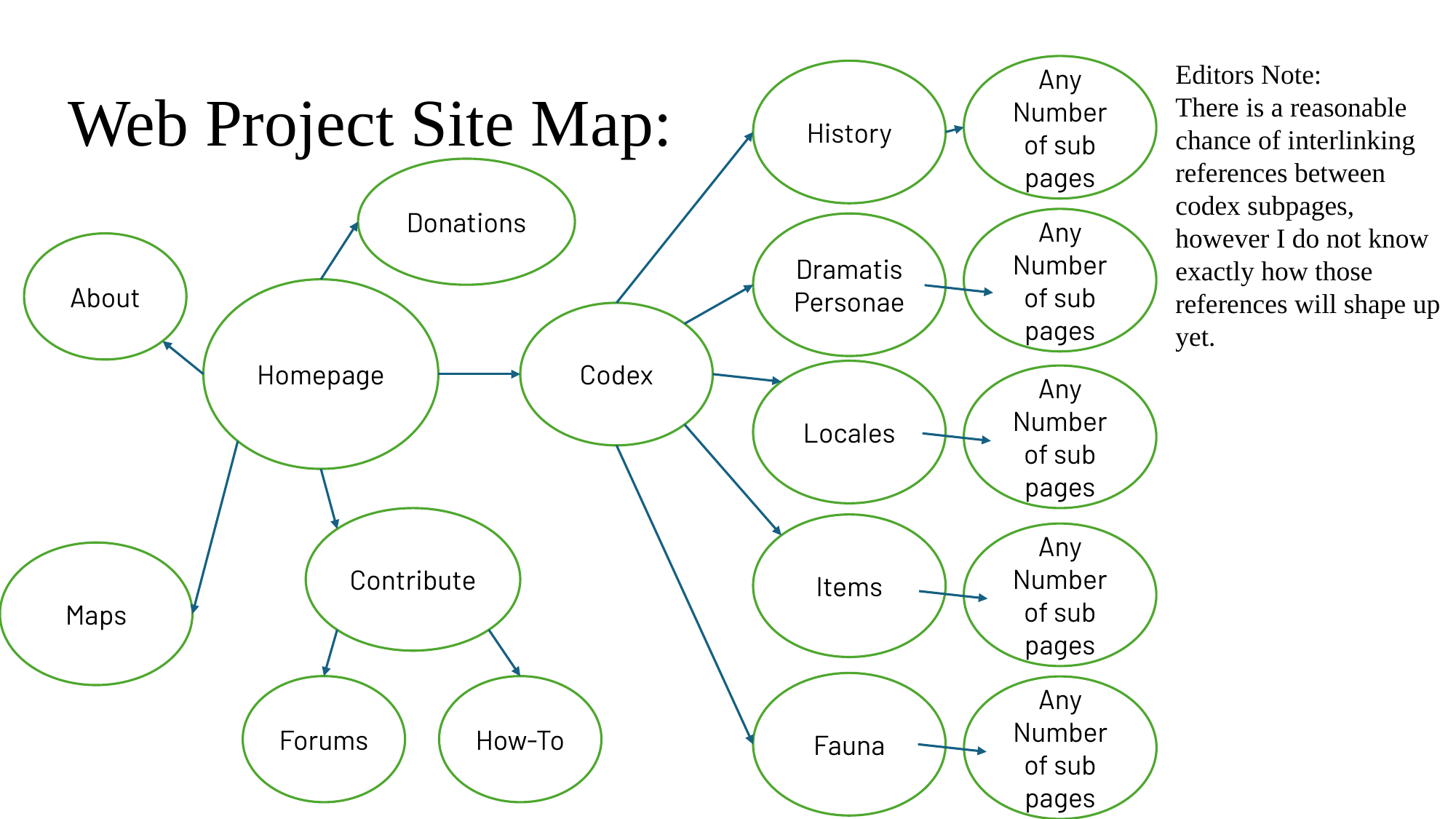

# Web Project Site Map:
Editors Note:
There is a reasonable chance of interlinking references between codex subpages, however I do not know exactly how those references will shape up yet.
Any Number of sub pages
History
Donations
Any Number of sub pages
Dramatis Personae
About
Homepage
Codex
Locales
Any Number of sub pages
Contribute
Items
Any Number of sub pages
Maps
Fauna
Forums
How-To
Any Number of sub pages